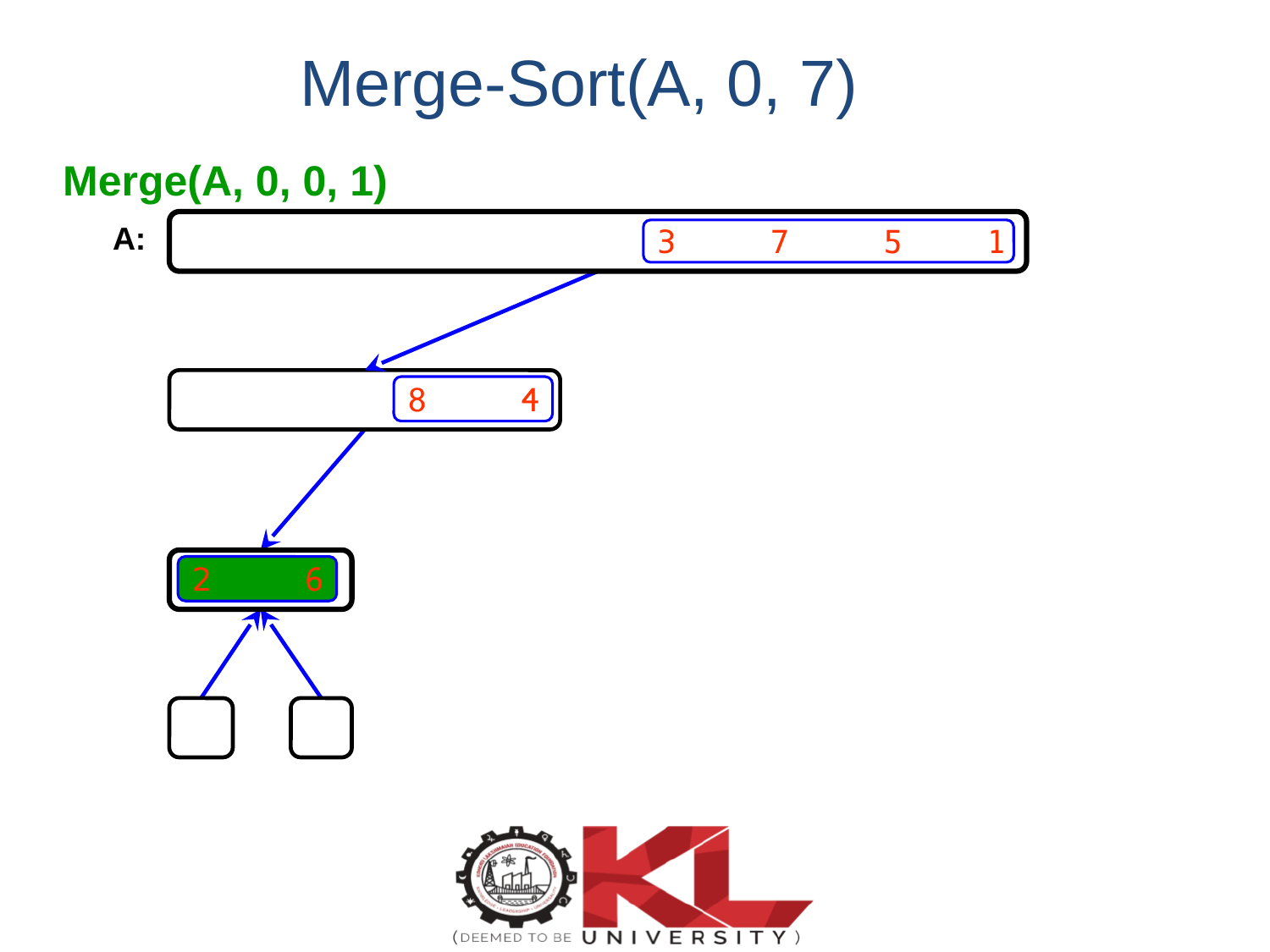

Merge-Sort(A, 0, 7)
Merge(A, 0, 0, 1)

A:
3          7          5         1

8          4

2          6